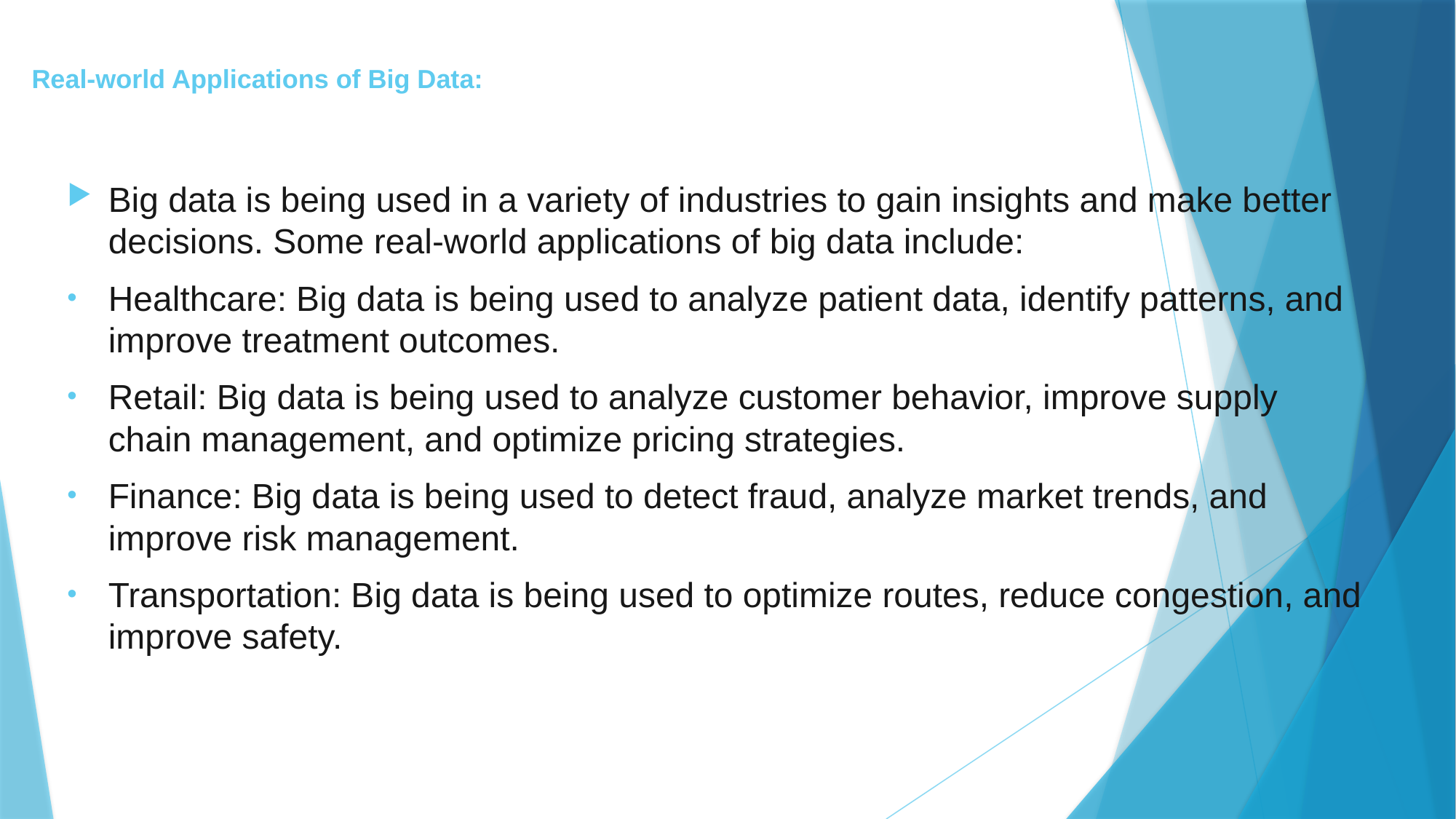

# Real-world Applications of Big Data:
Big data is being used in a variety of industries to gain insights and make better decisions. Some real-world applications of big data include:
Healthcare: Big data is being used to analyze patient data, identify patterns, and improve treatment outcomes.
Retail: Big data is being used to analyze customer behavior, improve supply chain management, and optimize pricing strategies.
Finance: Big data is being used to detect fraud, analyze market trends, and improve risk management.
Transportation: Big data is being used to optimize routes, reduce congestion, and improve safety.